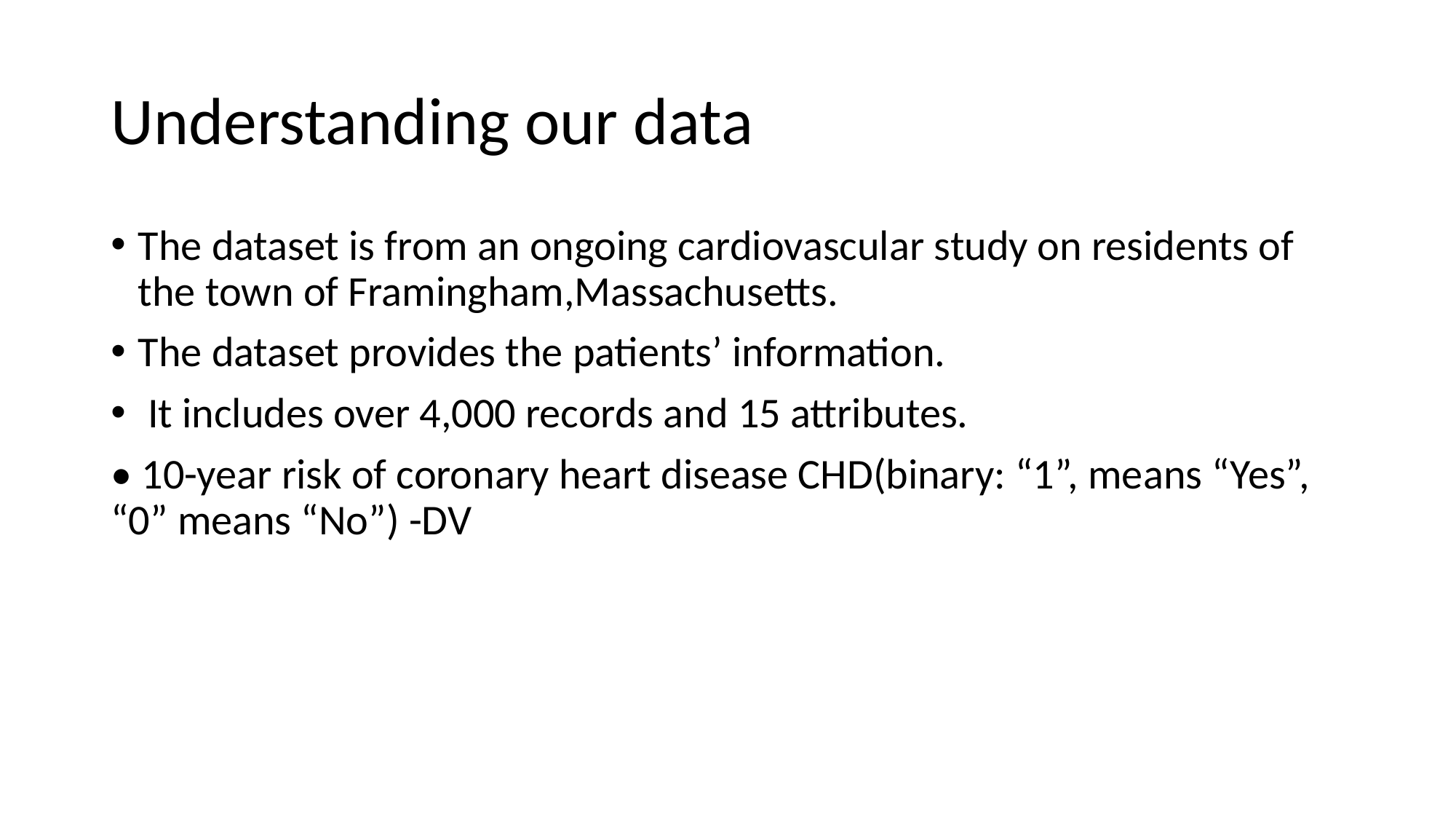

# Understanding our data
The dataset is from an ongoing cardiovascular study on residents of the town of Framingham,Massachusetts.
The dataset provides the patients’ information.
 It includes over 4,000 records and 15 attributes.
• 10-year risk of coronary heart disease CHD(binary: “1”, means “Yes”, “0” means “No”) -DV